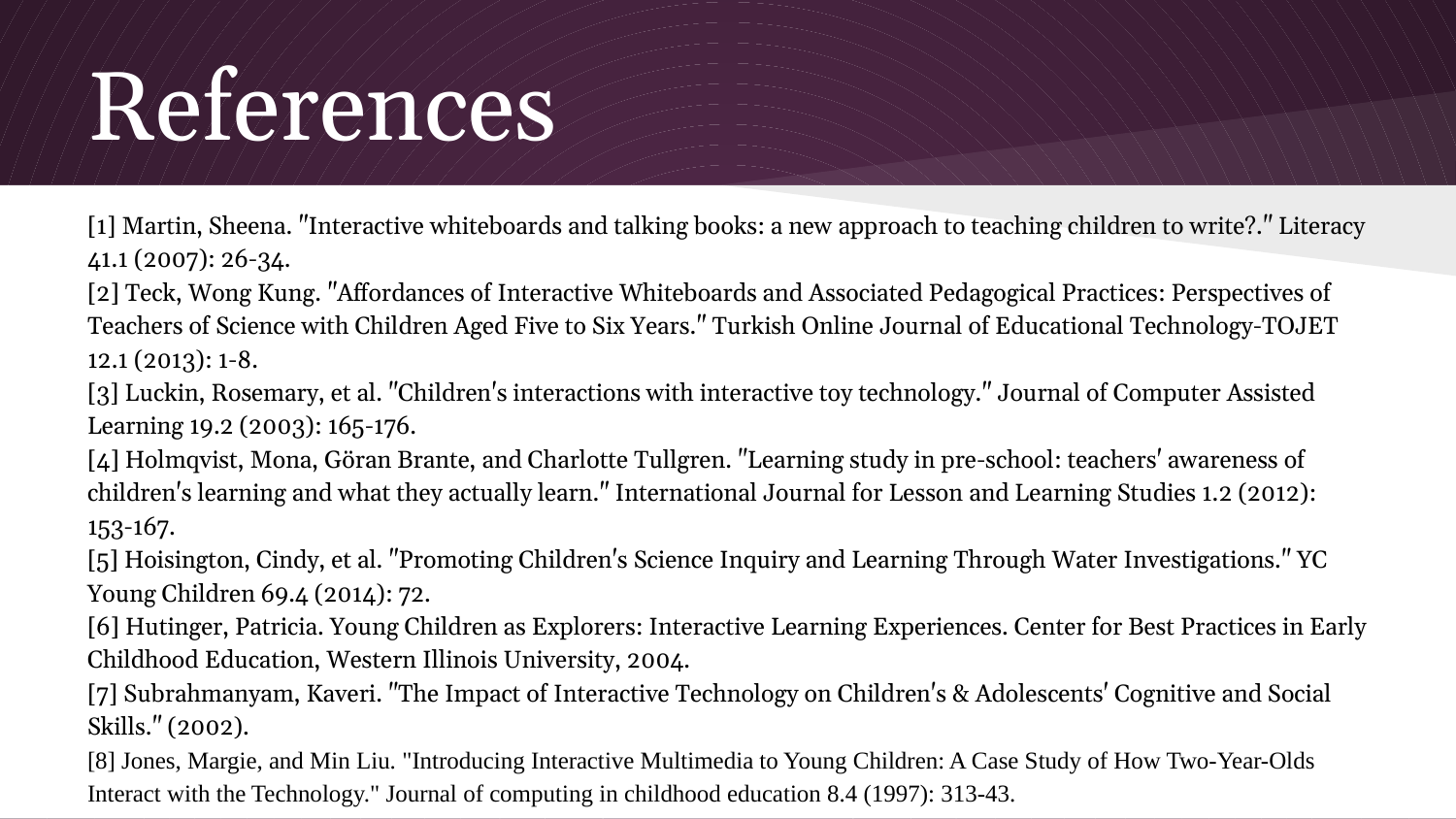

# References
[1] Martin, Sheena. "Interactive whiteboards and talking books: a new approach to teaching children to write?." Literacy 41.1 (2007): 26-34.
[2] Teck, Wong Kung. "Affordances of Interactive Whiteboards and Associated Pedagogical Practices: Perspectives of Teachers of Science with Children Aged Five to Six Years." Turkish Online Journal of Educational Technology-TOJET 12.1 (2013): 1-8.
[3] Luckin, Rosemary, et al. "Children's interactions with interactive toy technology." Journal of Computer Assisted Learning 19.2 (2003): 165-176.
[4] Holmqvist, Mona, Göran Brante, and Charlotte Tullgren. "Learning study in pre-school: teachers' awareness of children's learning and what they actually learn." International Journal for Lesson and Learning Studies 1.2 (2012): 153-167.
[5] Hoisington, Cindy, et al. "Promoting Children's Science Inquiry and Learning Through Water Investigations." YC Young Children 69.4 (2014): 72.
[6] Hutinger, Patricia. Young Children as Explorers: Interactive Learning Experiences. Center for Best Practices in Early Childhood Education, Western Illinois University, 2004.
[7] Subrahmanyam, Kaveri. "The Impact of Interactive Technology on Children's & Adolescents' Cognitive and Social Skills." (2002).
[8] Jones, Margie, and Min Liu. "Introducing Interactive Multimedia to Young Children: A Case Study of How Two-Year-Olds Interact with the Technology." Journal of computing in childhood education 8.4 (1997): 313-43.